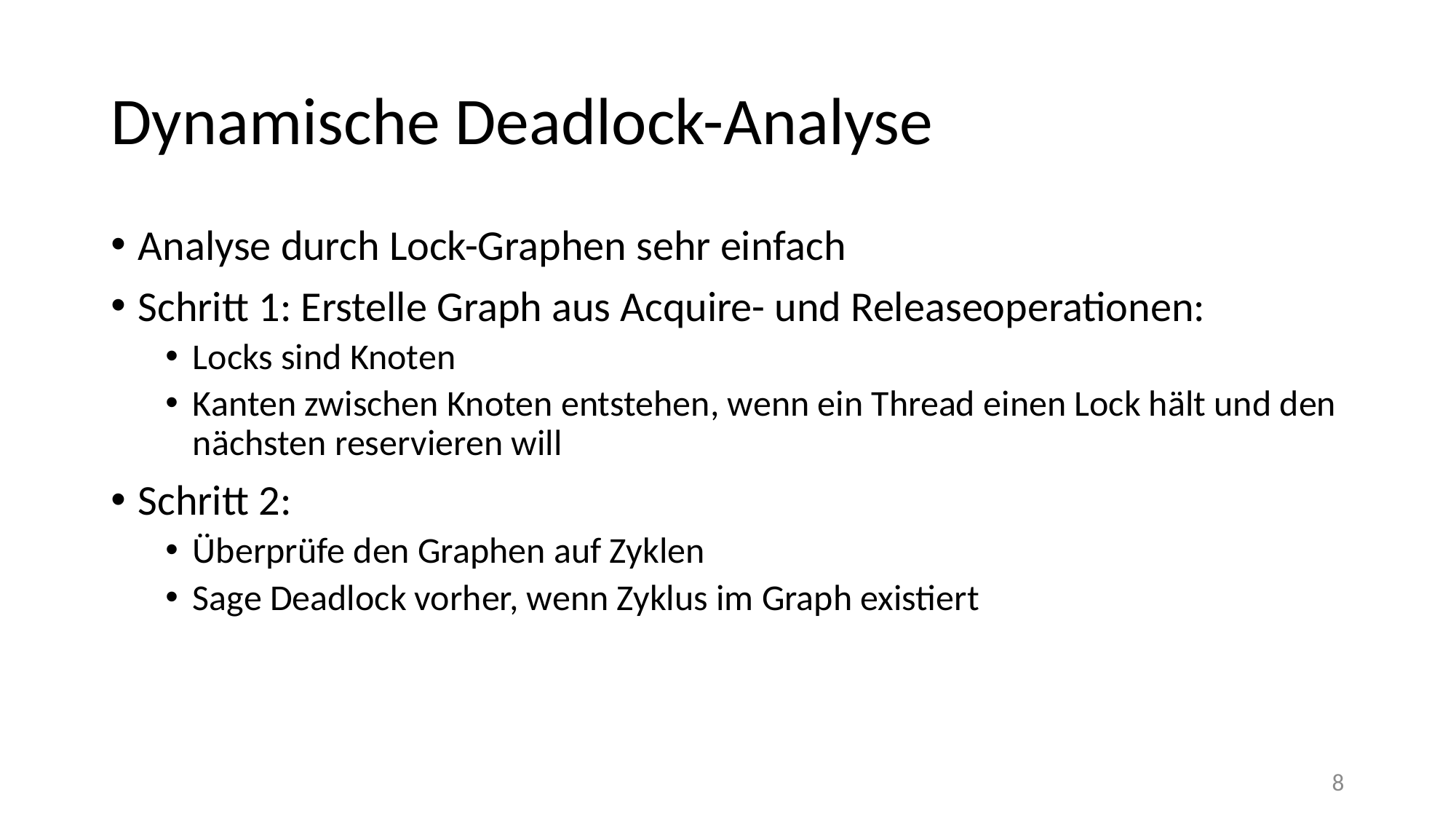

# Dynamische Deadlock-Analyse
Analyse durch Lock-Graphen sehr einfach
Schritt 1: Erstelle Graph aus Acquire- und Releaseoperationen:
Locks sind Knoten
Kanten zwischen Knoten entstehen, wenn ein Thread einen Lock hält und den nächsten reservieren will
Schritt 2:
Überprüfe den Graphen auf Zyklen
Sage Deadlock vorher, wenn Zyklus im Graph existiert

8